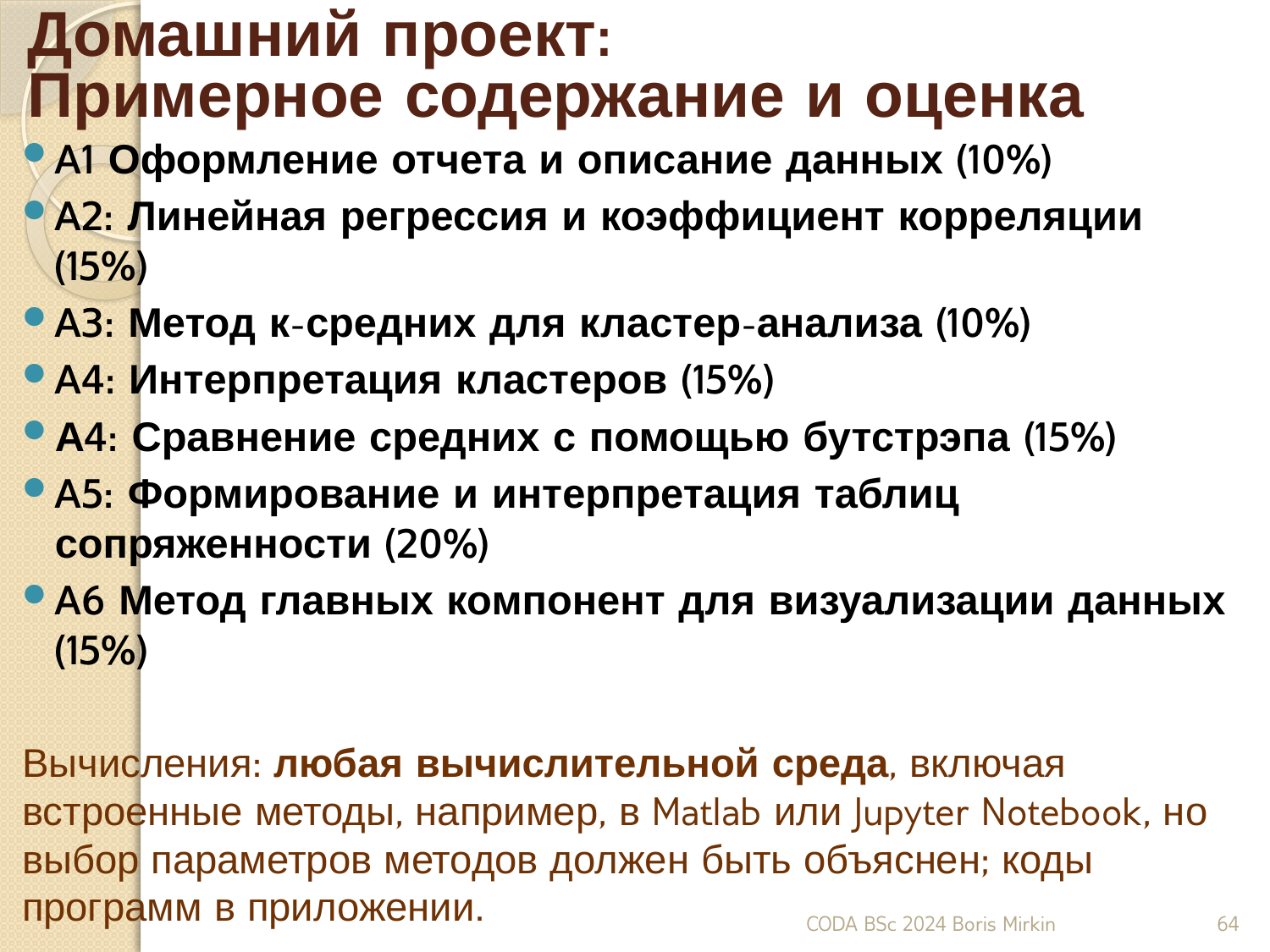

# Домашний проект: Примерное содержание и оценка
A1 Оформление отчета и описание данных (10%)
A2: Линейная регрессия и коэффициент корреляции (15%)
A3: Метод к-средних для кластер-анализа (10%)
A4: Интерпретация кластеров (15%)
А4: Сравнение средних с помощью бутстрэпа (15%)
A5: Формирование и интерпретация таблиц сопряженности (20%)
A6 Метод главных компонент для визуализации данных (15%)

Вычисления: любая вычислительной среда, включая встроенные методы, например, в Matlab или Jupyter Notebook, но выбор параметров методов должен быть объяснен; коды программ в приложении.

CODA BSc 2024 Boris Mirkin
64